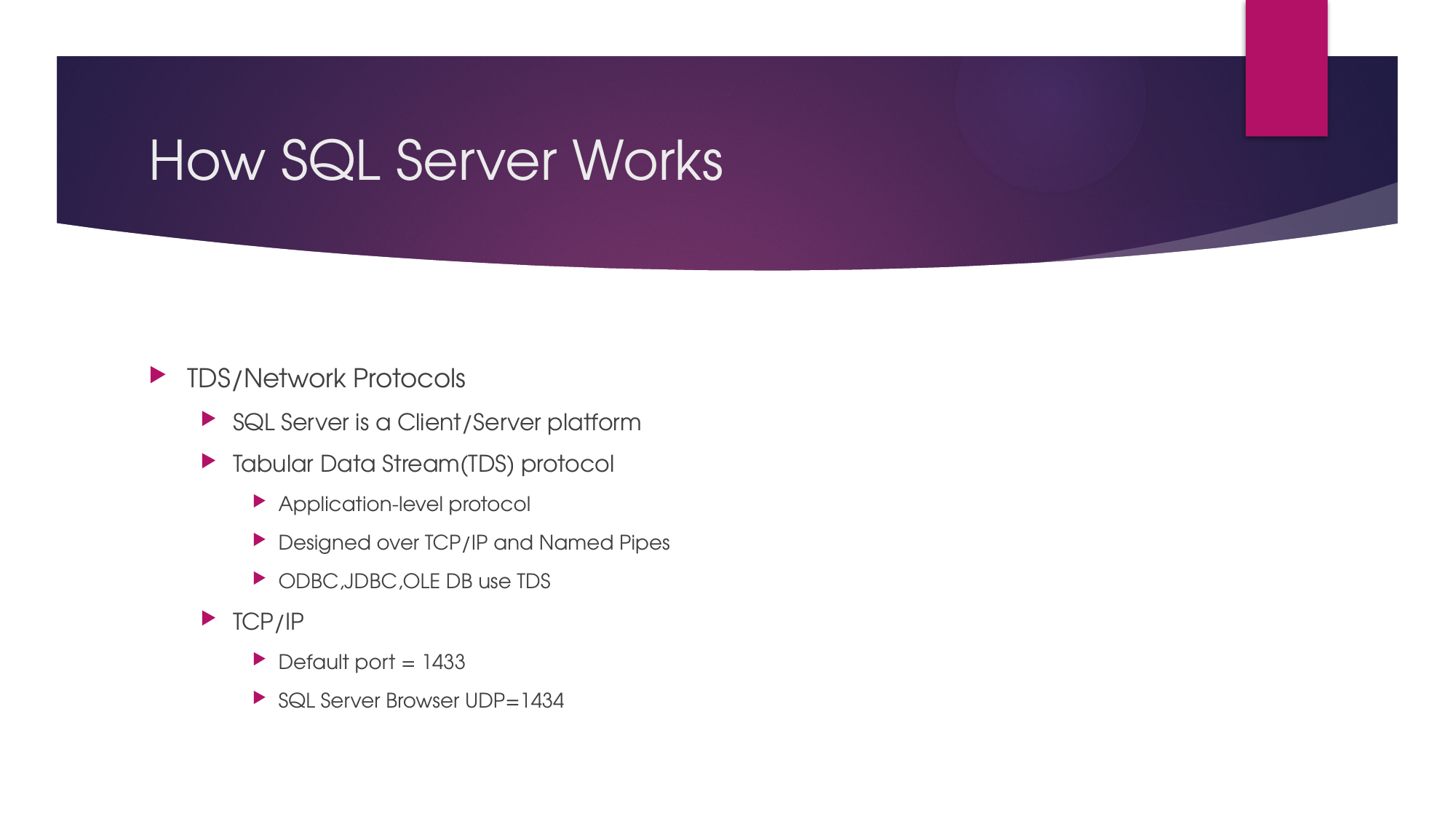

# How SQL Server Works

TDS/Network Protocols
SQL Server is a Client/Server platform
Tabular Data Stream(TDS) protocol
Application-level protocol
Designed over TCP/IP and Named Pipes
ODBC,JDBC,OLE DB use TDS
TCP/IP
Default port = 1433
SQL Server Browser UDP=1434